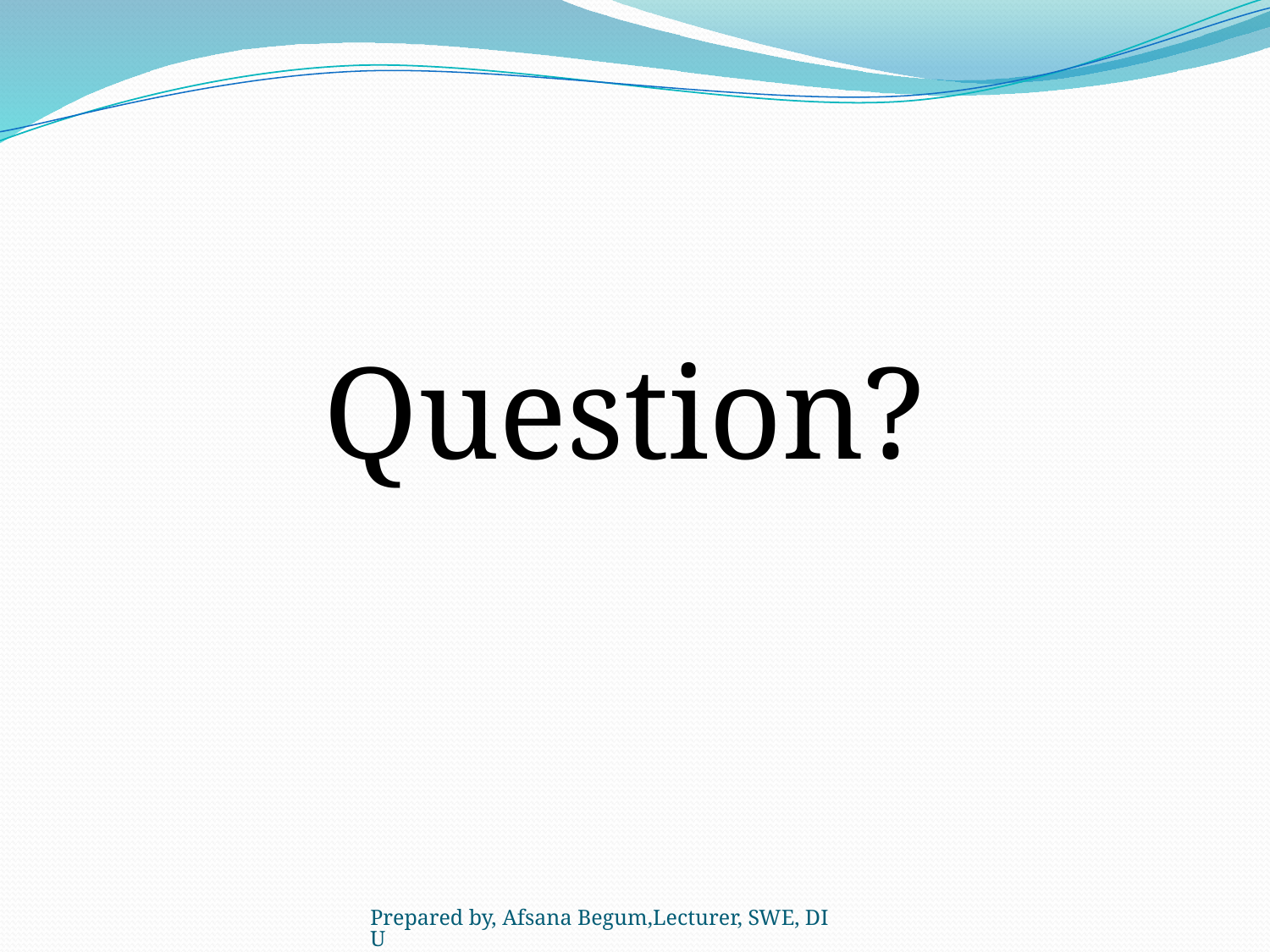

Question?
Prepared by, Afsana Begum,Lecturer, SWE, DIU